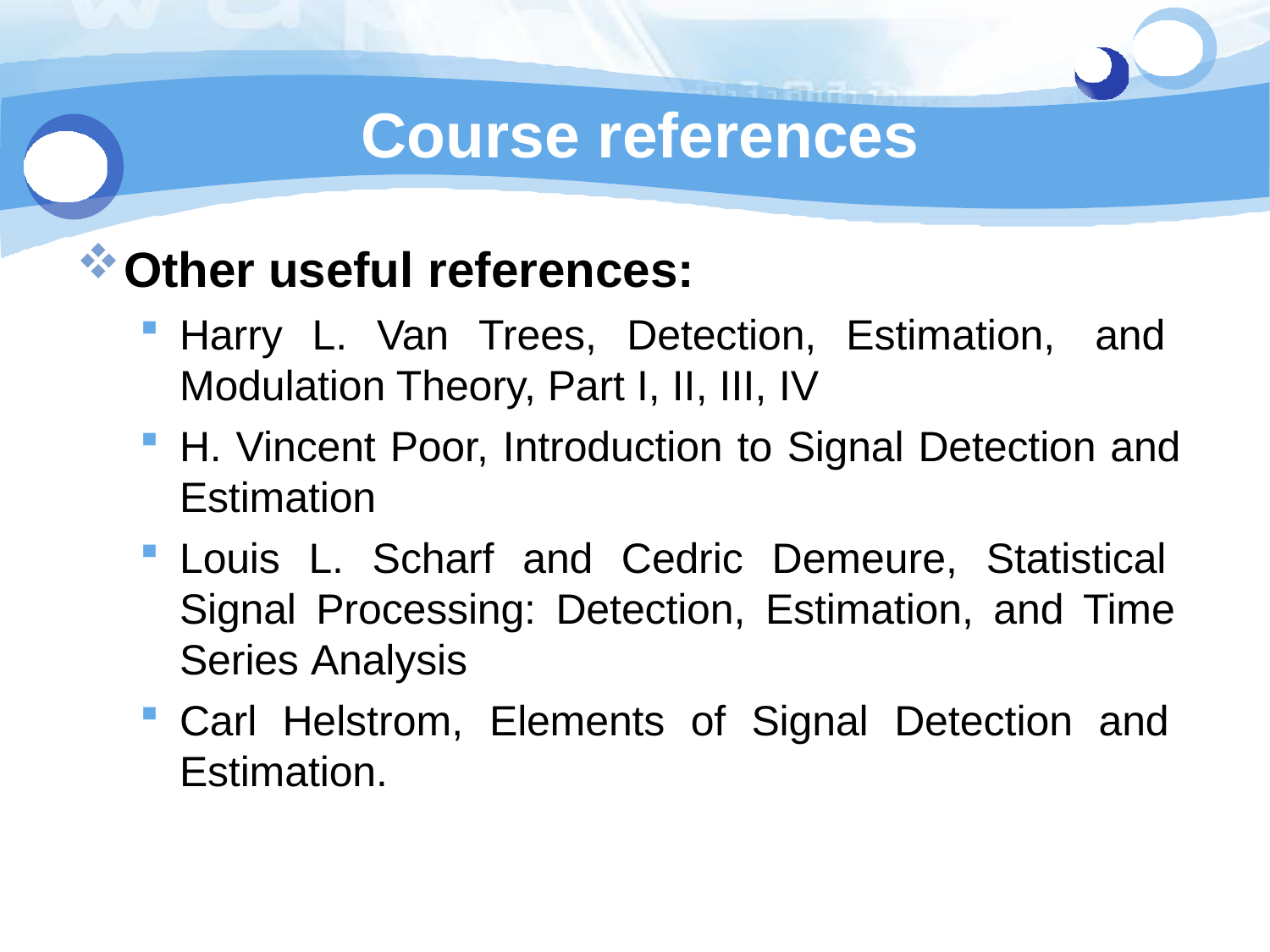

# Course references
Other useful references:
Harry L. Van Trees, Detection, Estimation, and  Modulation Theory, Part I, II, III, IV
H. Vincent Poor, Introduction to Signal Detection and  Estimation
Louis L. Scharf and Cedric Demeure, Statistical  Signal Processing: Detection, Estimation, and Time  Series Analysis
Carl Helstrom, Elements of Signal Detection and  Estimation.